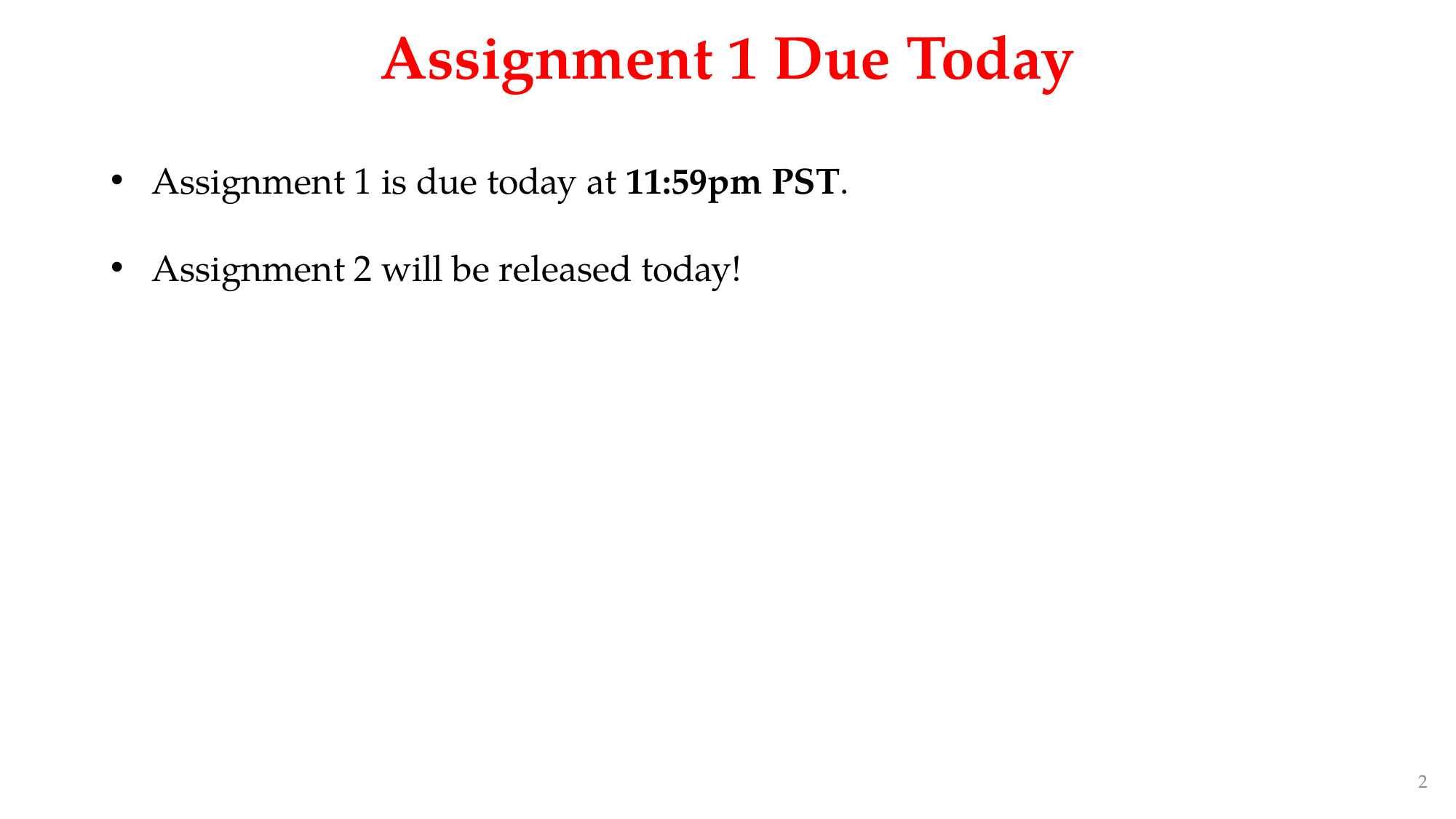

# Assignment 1 Due Today
Assignment 1 is due today at 11:59pm PST.

Assignment 2 will be released today!

2